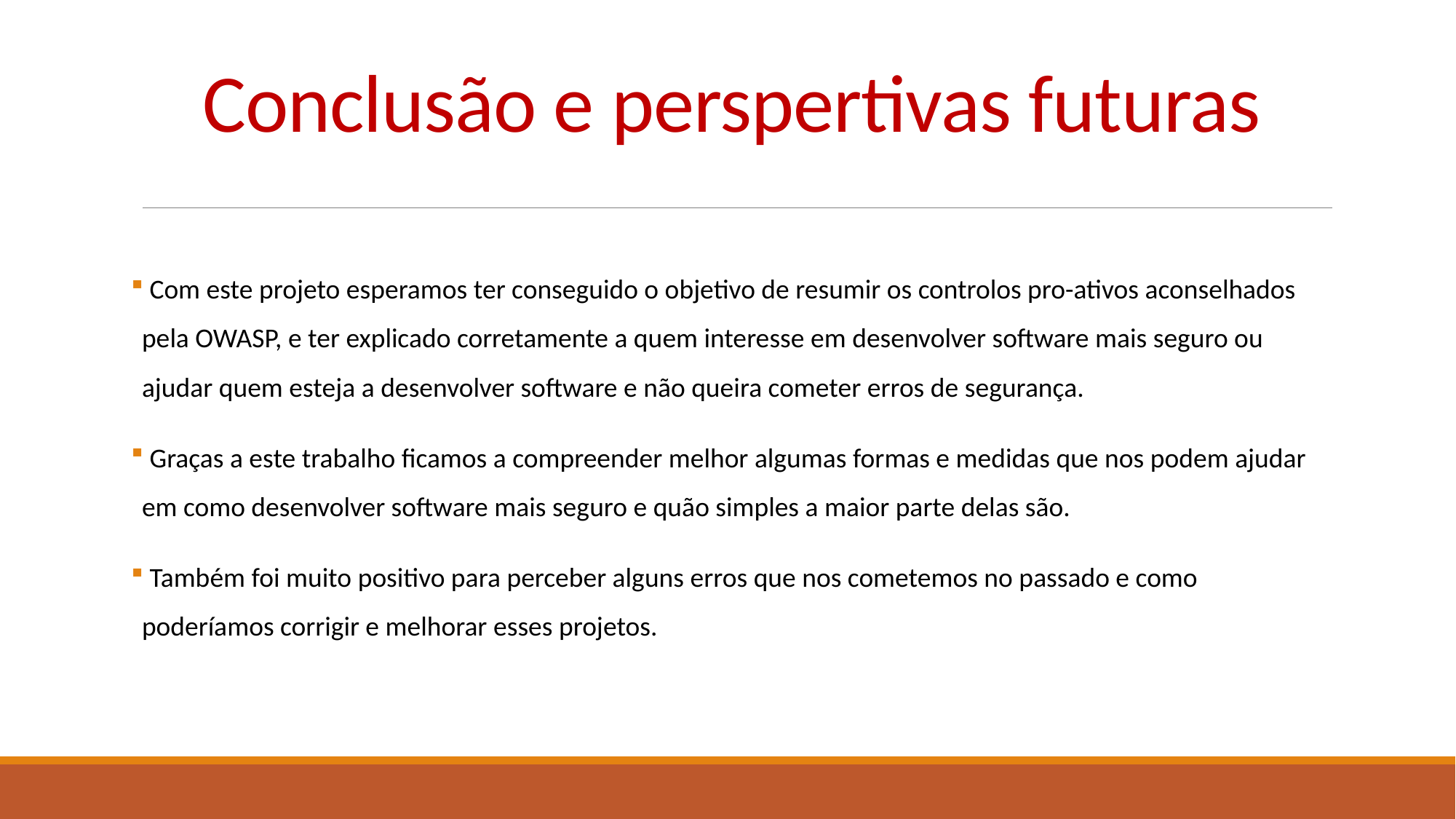

# Conclusão e perspertivas futuras
 Com este projeto esperamos ter conseguido o objetivo de resumir os controlos pro-ativos aconselhados pela OWASP, e ter explicado corretamente a quem interesse em desenvolver software mais seguro ou ajudar quem esteja a desenvolver software e não queira cometer erros de segurança.
 Graças a este trabalho ficamos a compreender melhor algumas formas e medidas que nos podem ajudar em como desenvolver software mais seguro e quão simples a maior parte delas são.
 Também foi muito positivo para perceber alguns erros que nos cometemos no passado e como poderíamos corrigir e melhorar esses projetos.